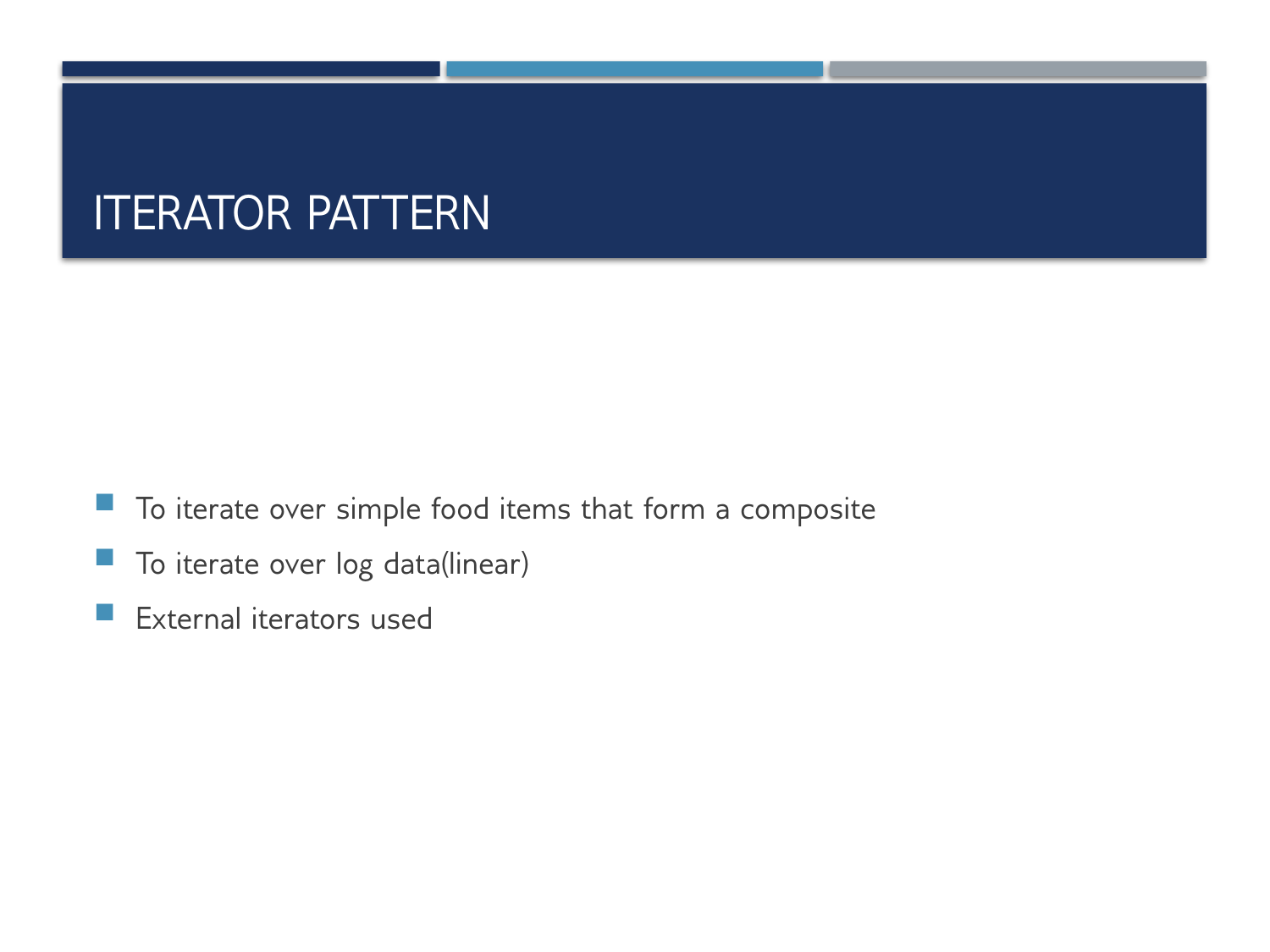

# Iterator Pattern
To iterate over simple food items that form a composite
To iterate over log data(linear)
External iterators used